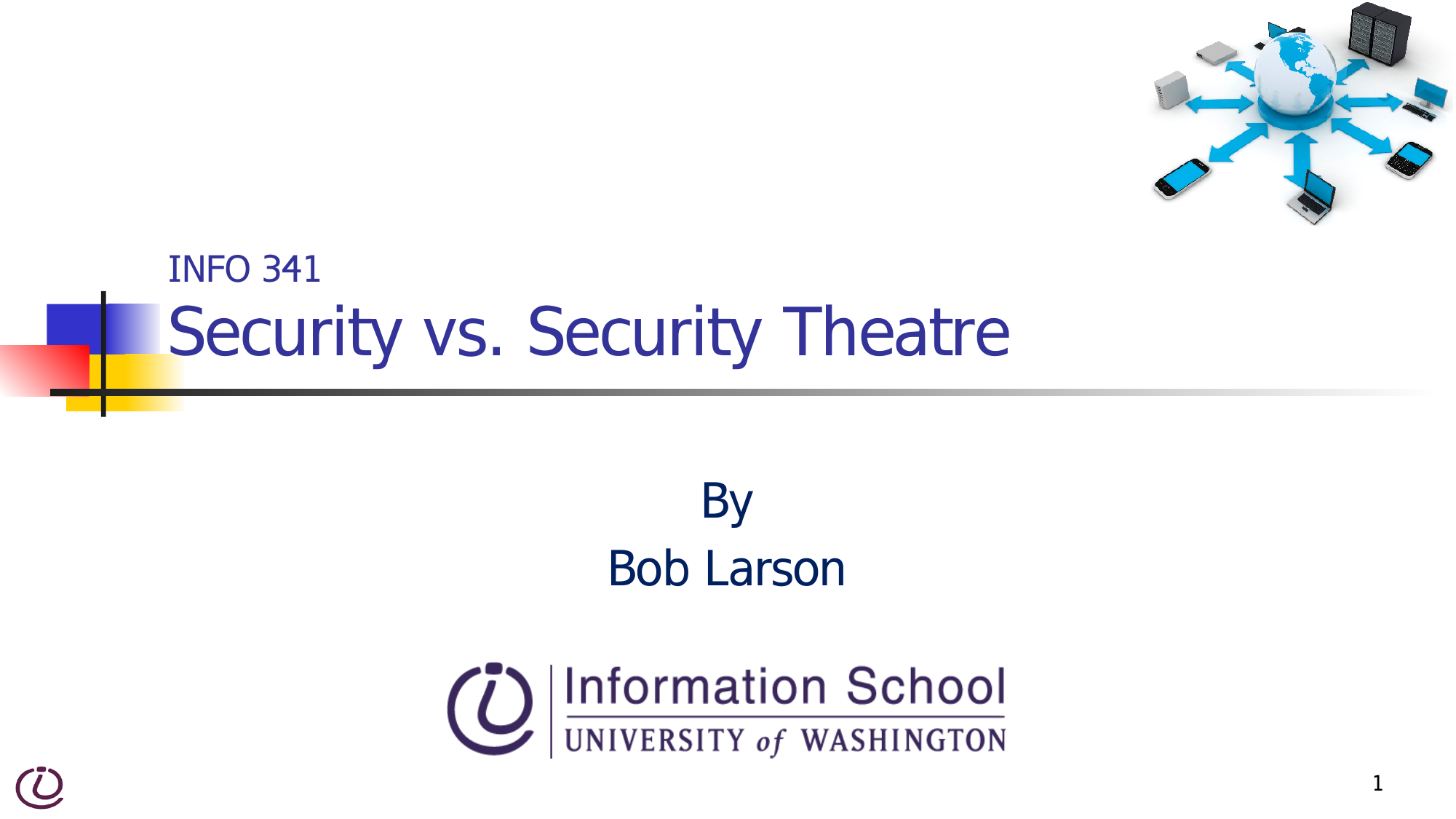

# INFO 341 Security vs. Security Theatre
By
Bob Larson
1